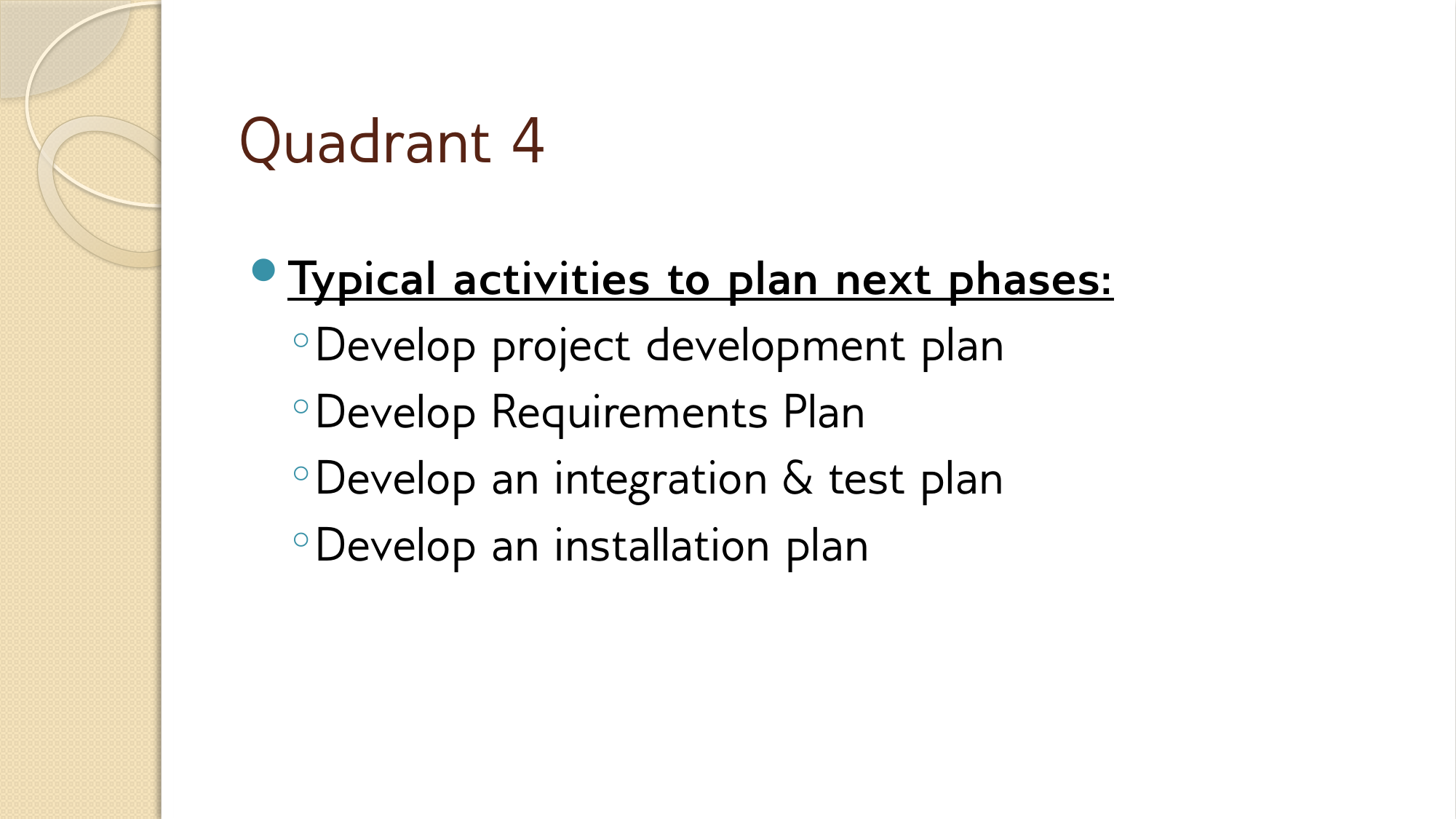

# Quadrant 4

Typical activities to plan next phases:
Develop project development plan
Develop Requirements Plan
Develop an integration & test plan
Develop an installation plan